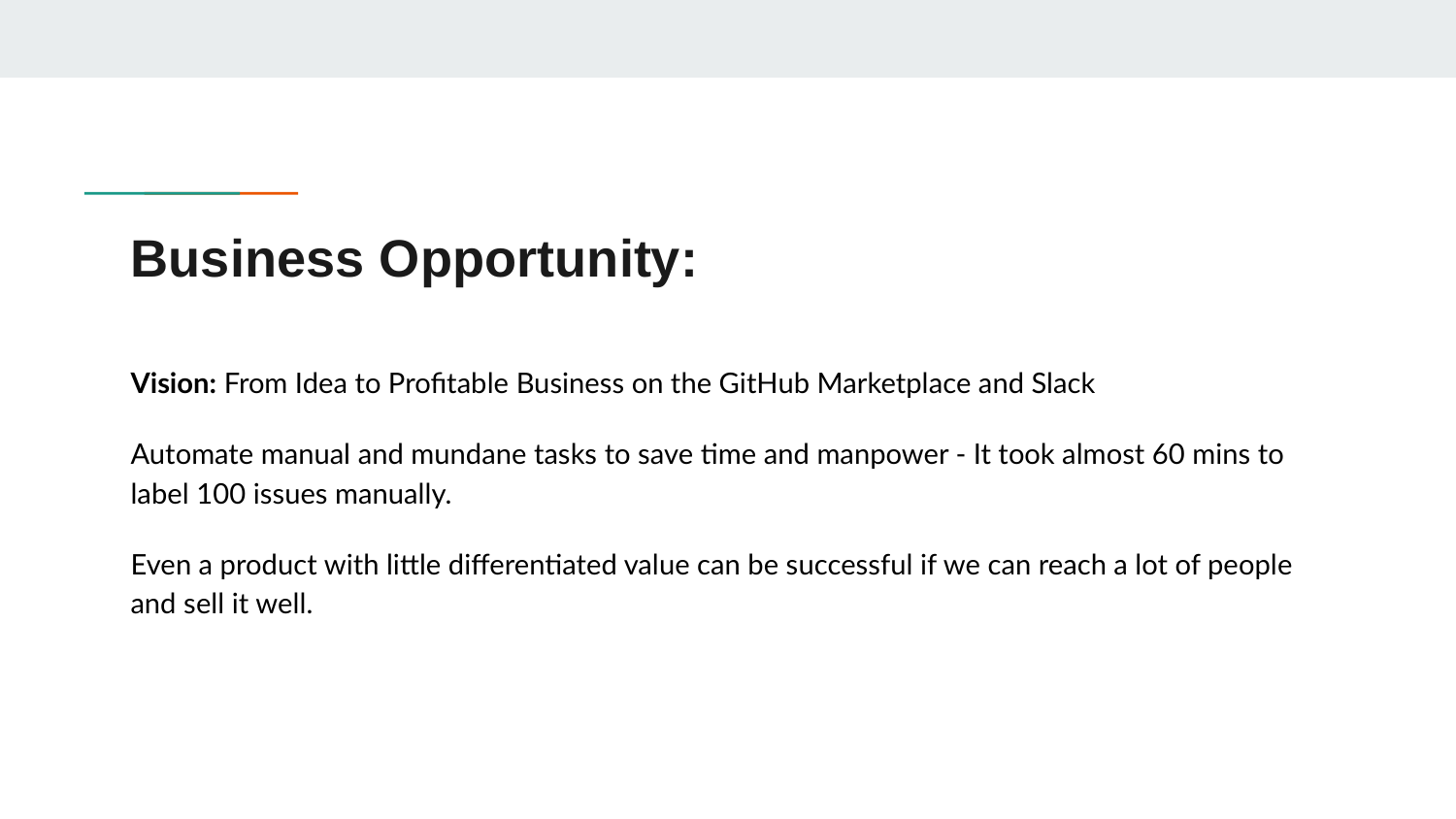

# Business Opportunity:
Vision: From Idea to Profitable Business on the GitHub Marketplace and Slack
Automate manual and mundane tasks to save time and manpower - It took almost 60 mins to label 100 issues manually.
Even a product with little differentiated value can be successful if we can reach a lot of people and sell it well.